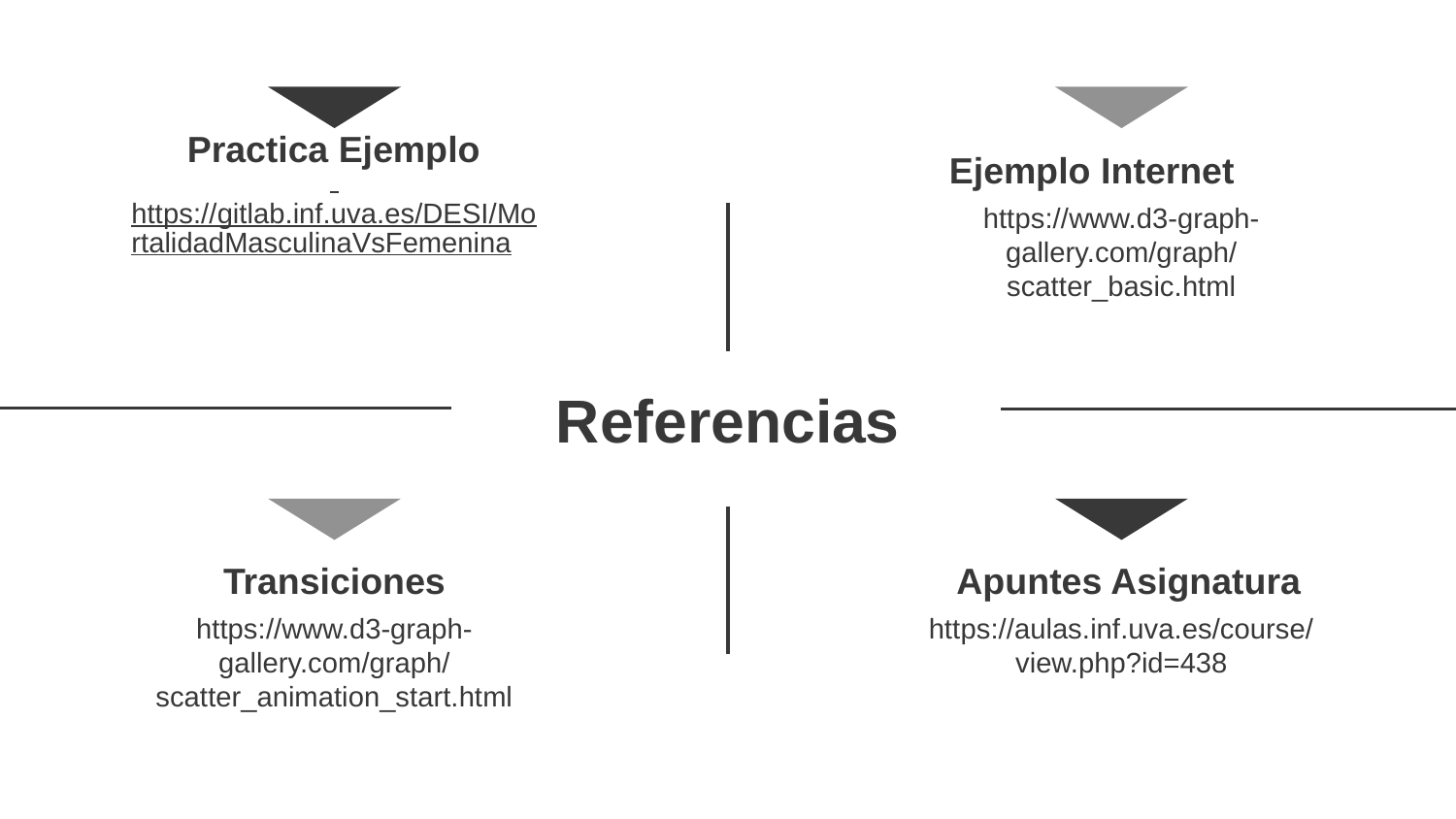

Practica Ejemplo
Ejemplo Internet
 https://gitlab.inf.uva.es/DESI/MortalidadMasculinaVsFemenina

https://www.d3-graph-gallery.com/graph/scatter_basic.html

# Referencias

Transiciones
Apuntes Asignatura
https://aulas.inf.uva.es/course/view.php?id=438
https://www.d3-graph-gallery.com/graph/scatter_animation_start.html